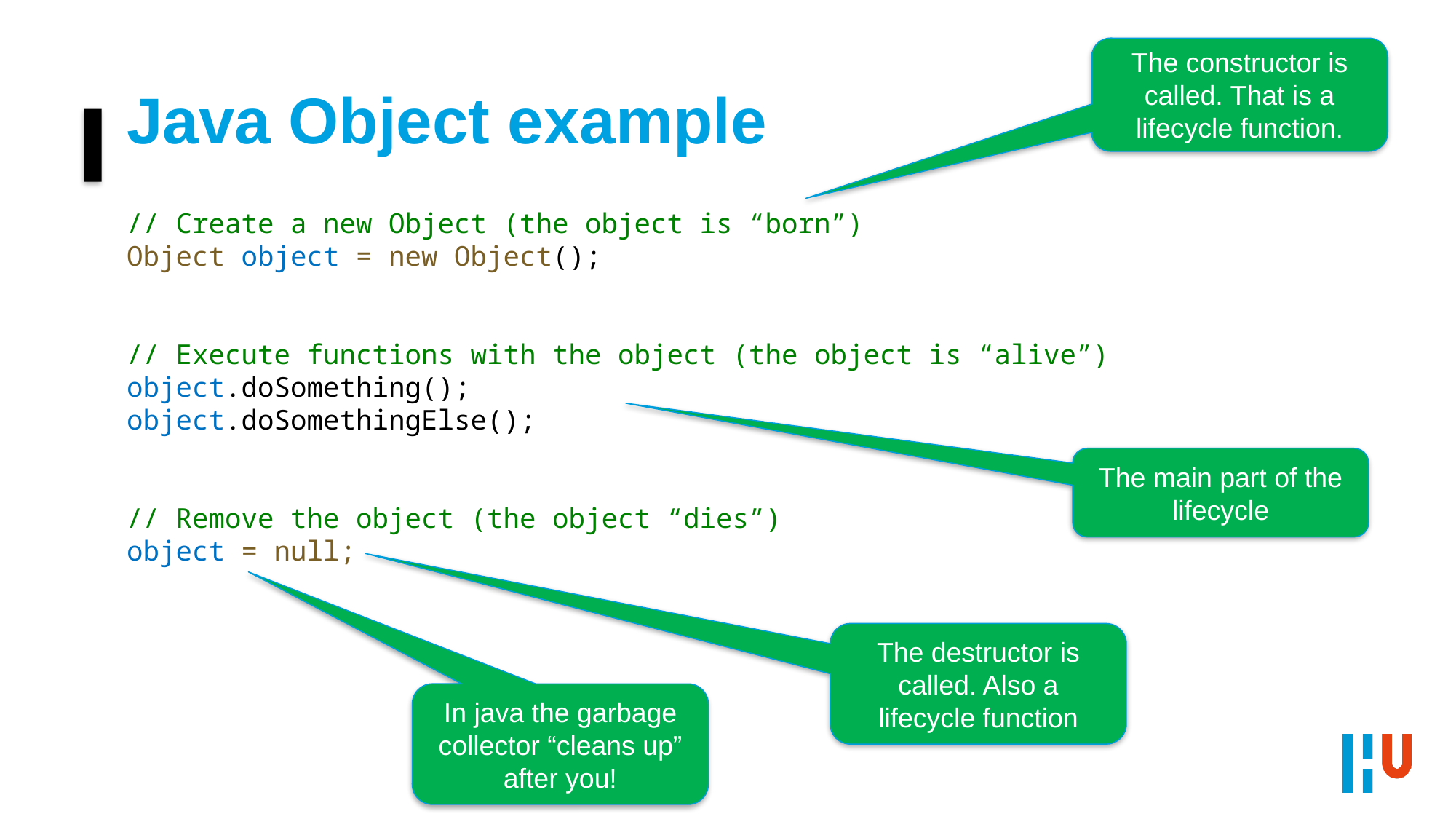

The constructor is called. That is a lifecycle function.
# Java Object example
// Create a new Object (the object is “born”)
Object object = new Object();

// Execute functions with the object (the object is “alive”)
object.doSomething();
object.doSomethingElse();

// Remove the object (the object “dies”)
object = null;

The main part of the lifecycle
The destructor is called. Also a lifecycle function
In java the garbage collector “cleans up” after you!